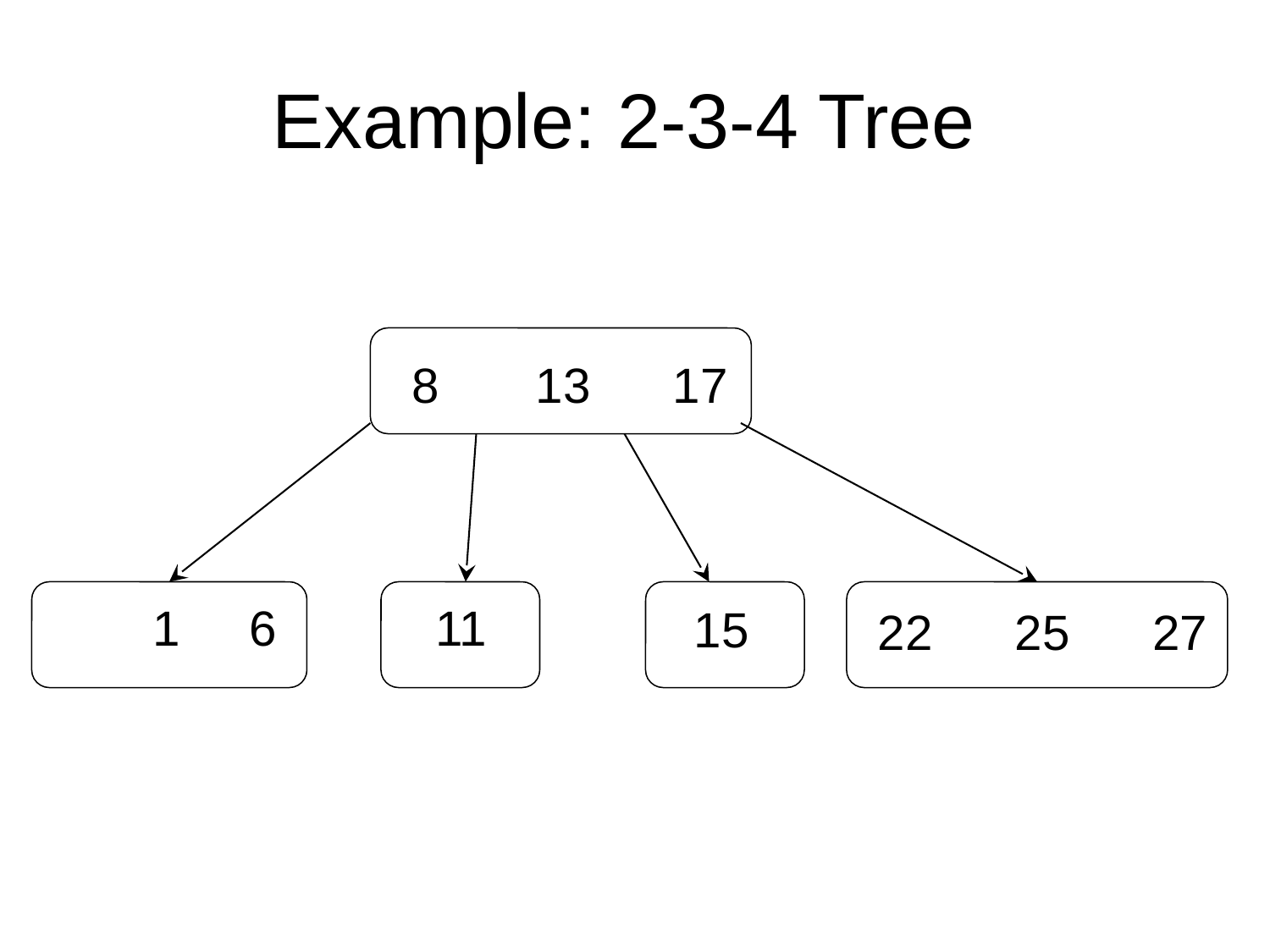

# Example: 2-3-4 Tree

8       13      17

     1     6
11
15
22      25      27